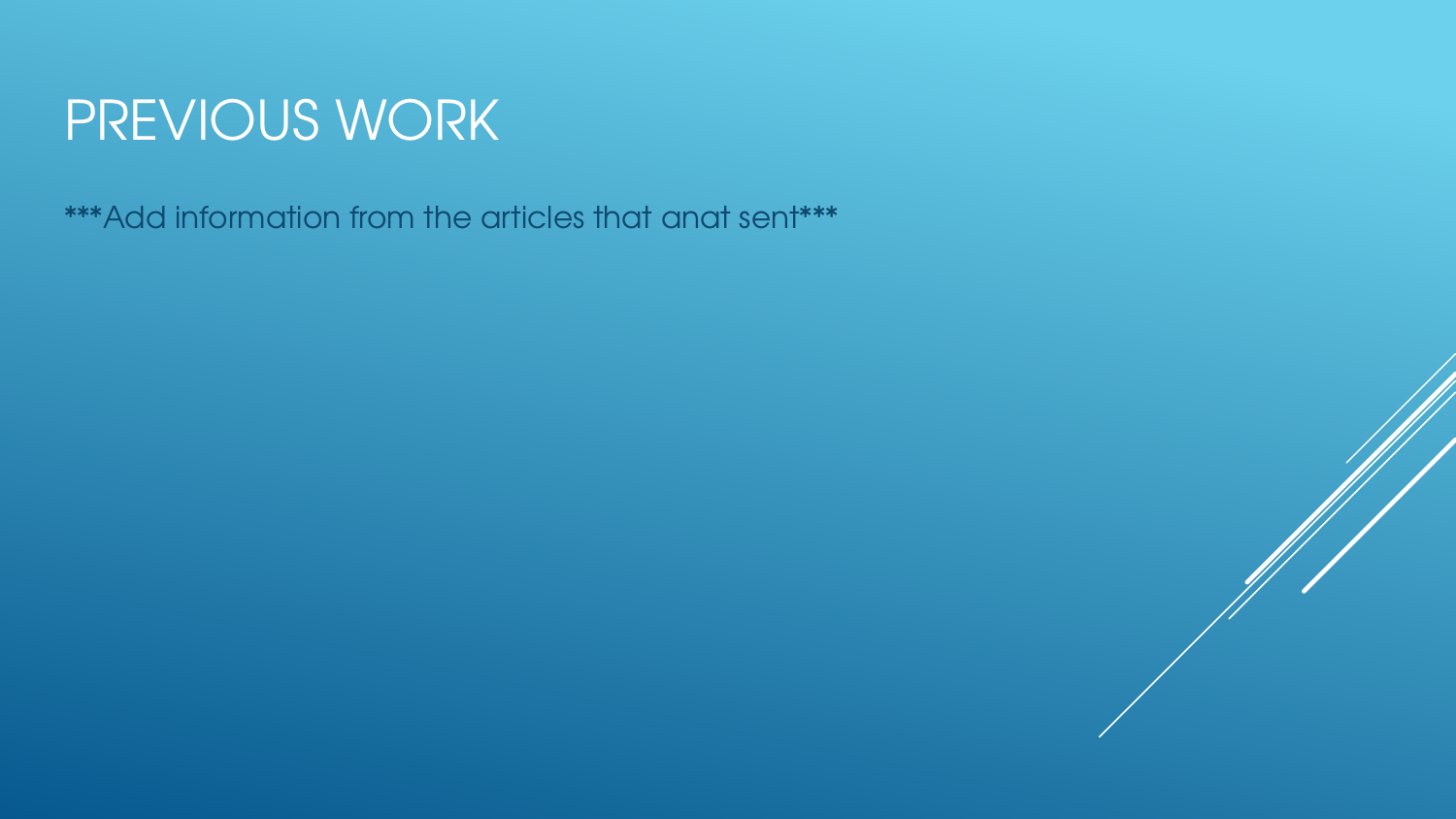

# Previous work
***Add information from the articles that anat sent***